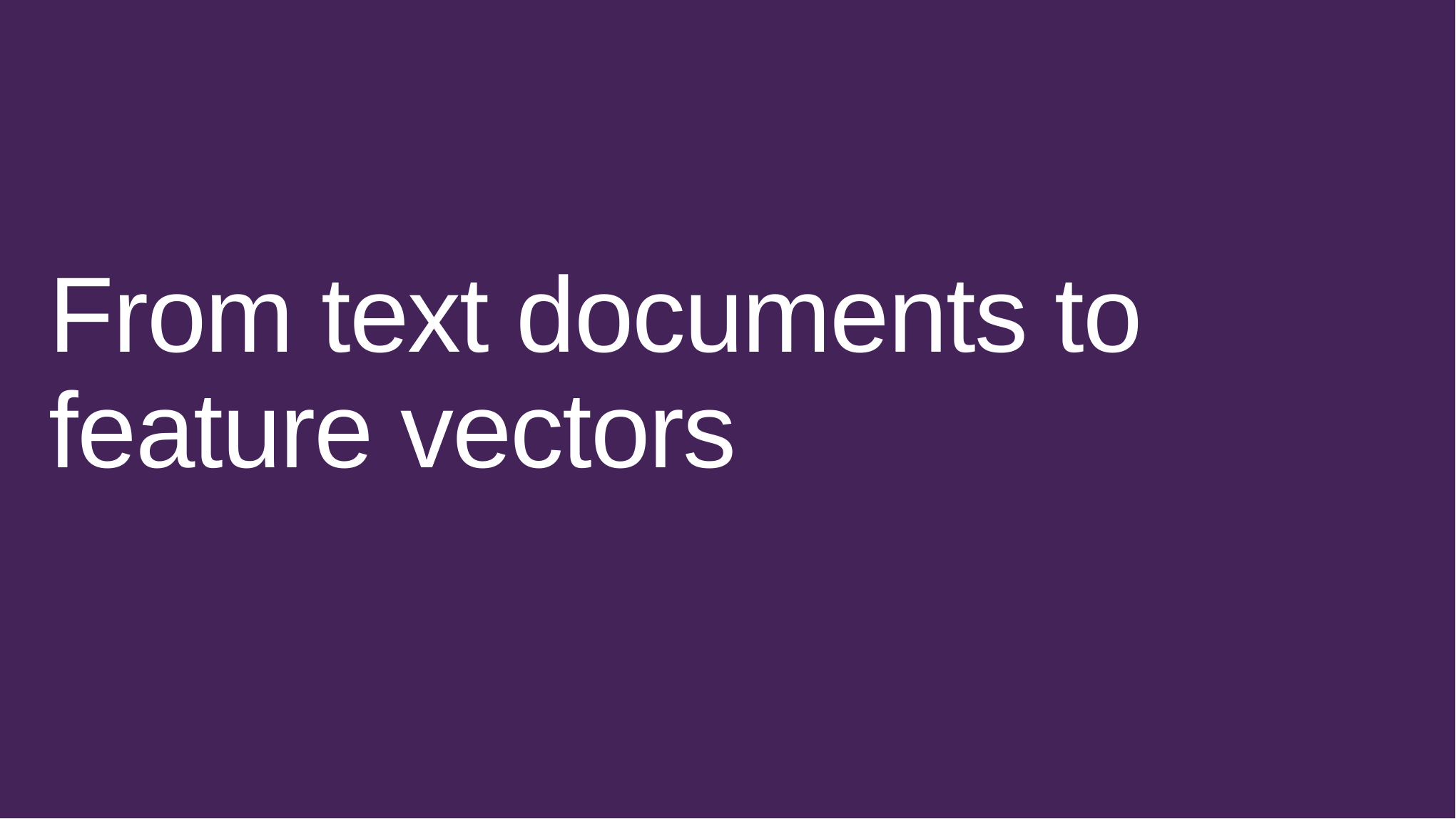

# From text documents to feature vectors